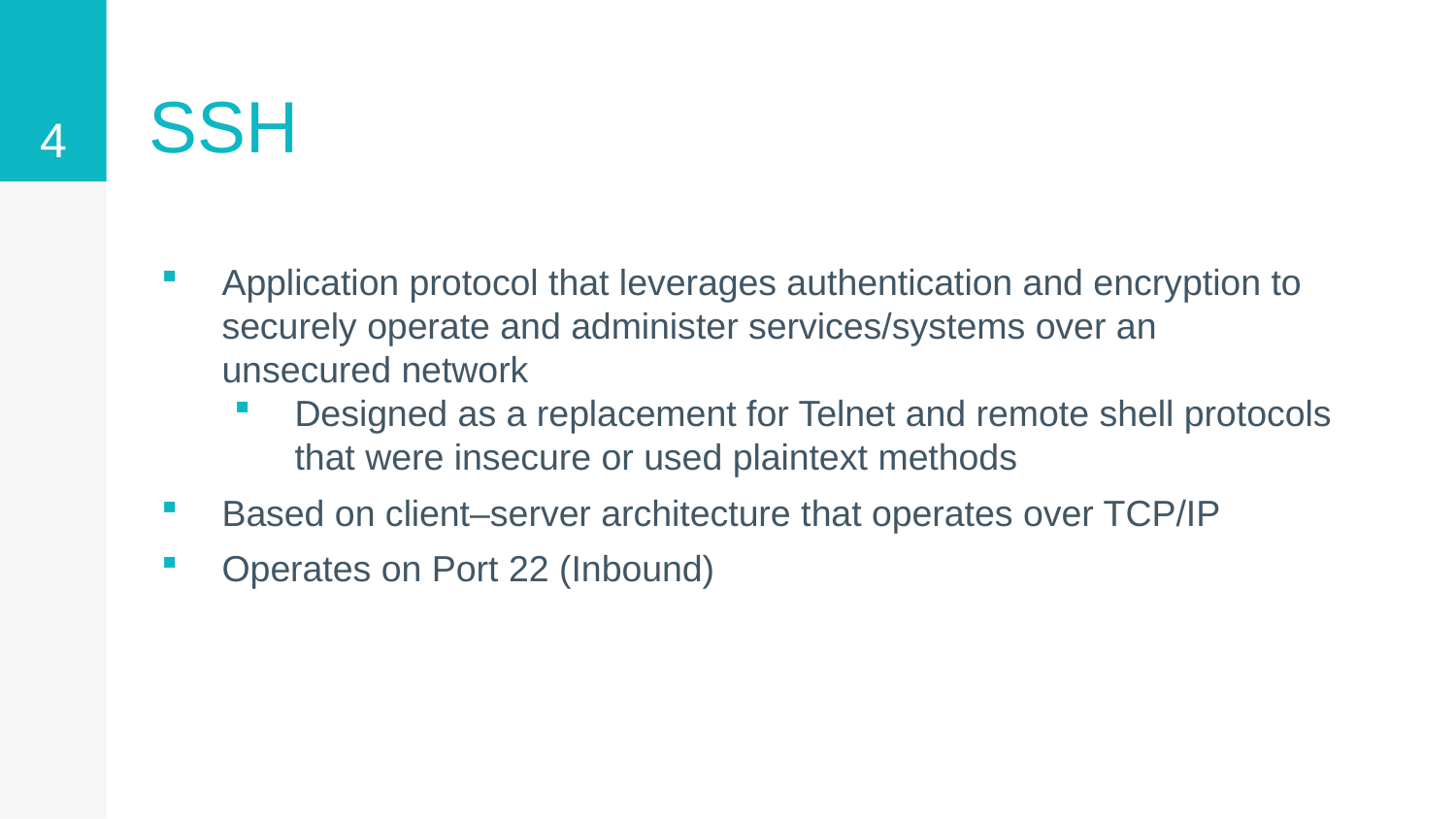

4
# SSH
Application protocol that leverages authentication and encryption to securely operate and administer services/systems over an unsecured network
Designed as a replacement for Telnet and remote shell protocols that were insecure or used plaintext methods
Based on client–server architecture that operates over TCP/IP
Operates on Port 22 (Inbound)